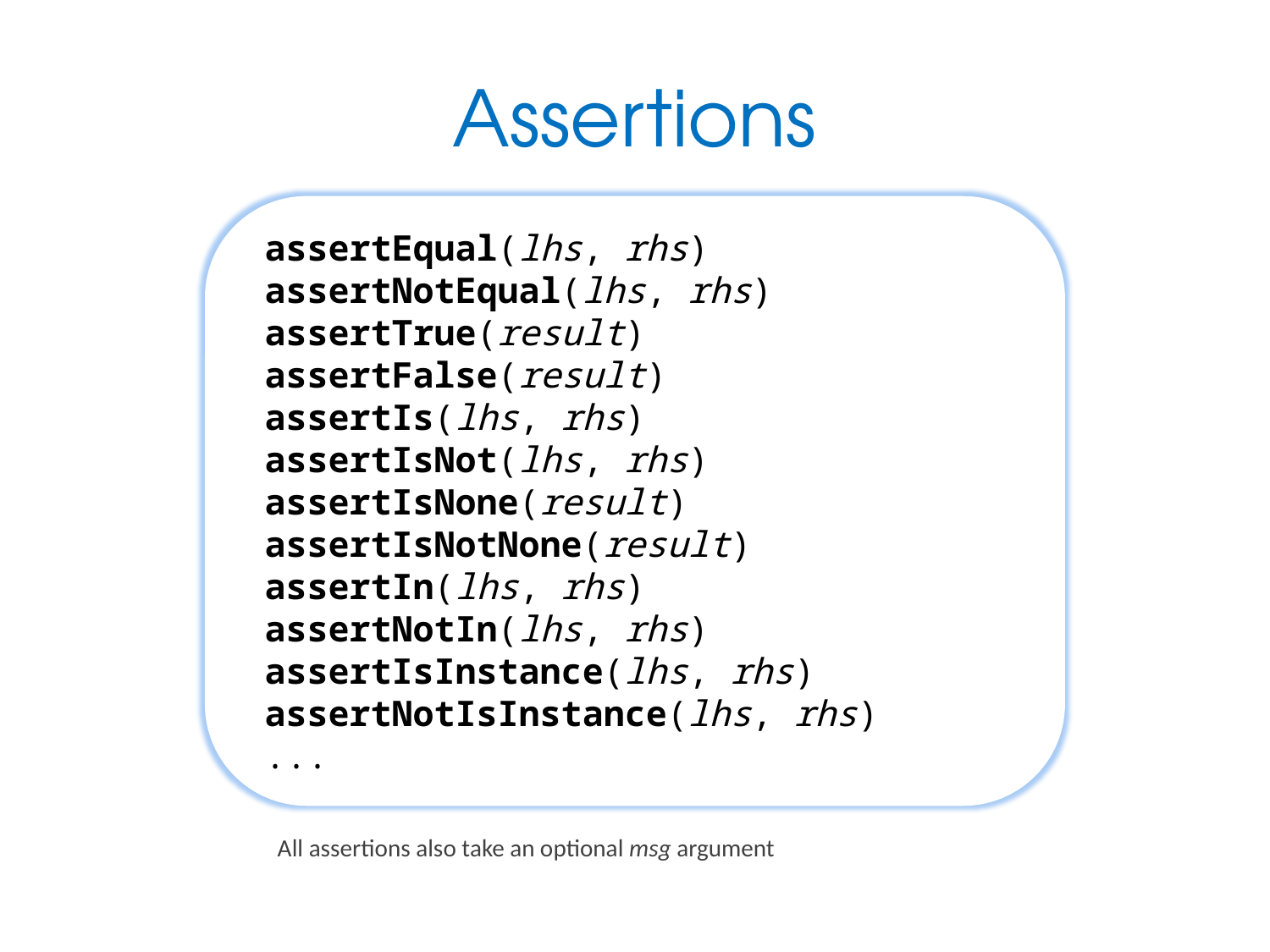

# Assertions
assertEqual(lhs, rhs)
assertNotEqual(lhs, rhs)
assertTrue(result)
assertFalse(result)
assertIs(lhs, rhs)
assertIsNot(lhs, rhs)
assertIsNone(result)
assertIsNotNone(result)
assertIn(lhs, rhs)
assertNotIn(lhs, rhs)
assertIsInstance(lhs, rhs)
assertNotIsInstance(lhs, rhs)
...
All assertions also take an optional msg argument